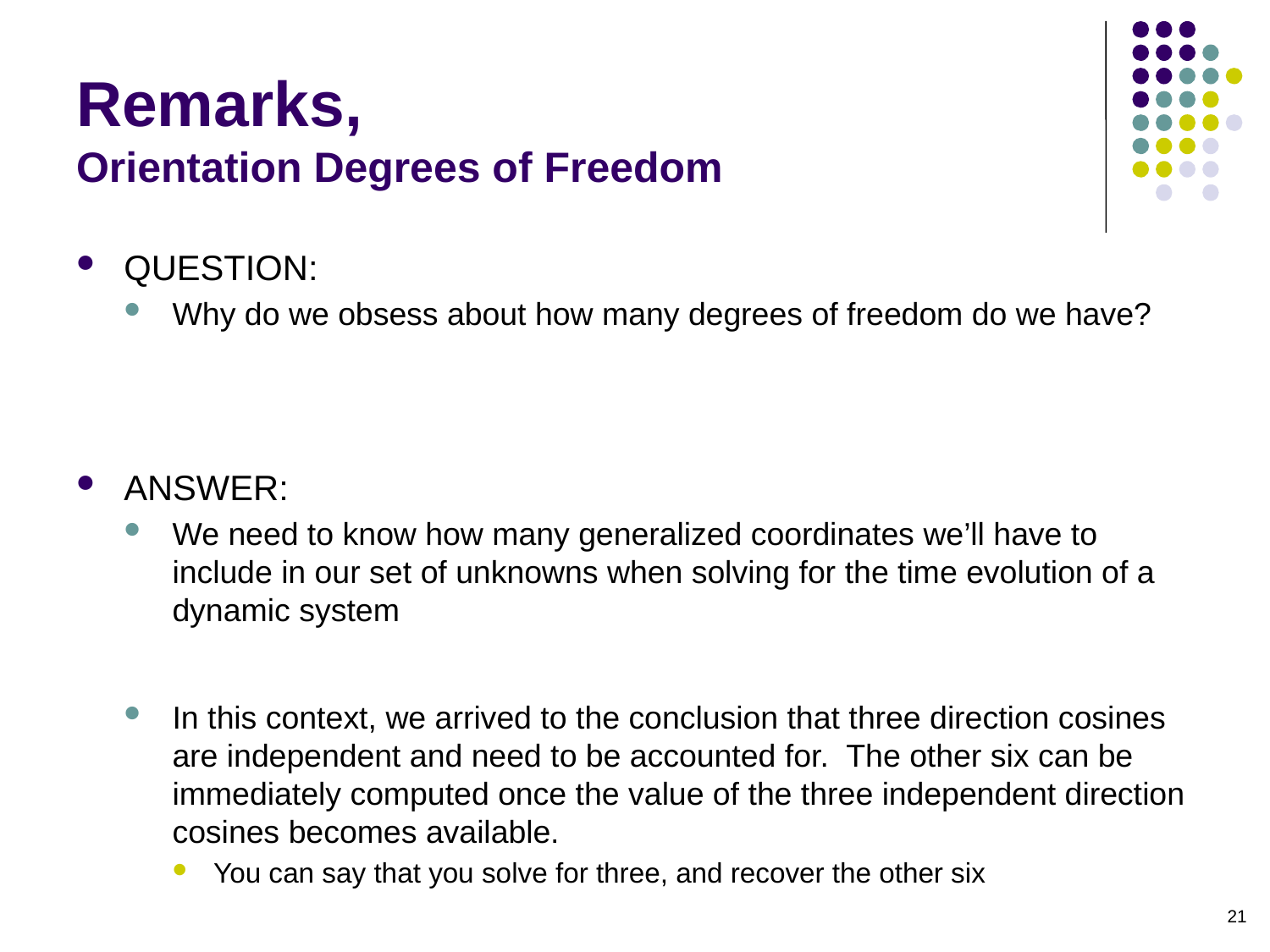

# Remarks, Orientation Degrees of Freedom
QUESTION:
Why do we obsess about how many degrees of freedom do we have?

ANSWER:
We need to know how many generalized coordinates we’ll have to include in our set of unknowns when solving for the time evolution of a dynamic system

In this context, we arrived to the conclusion that three direction cosines are independent and need to be accounted for.  The other six can be immediately computed once the value of the three independent direction cosines becomes available.
You can say that you solve for three, and recover the other six
21